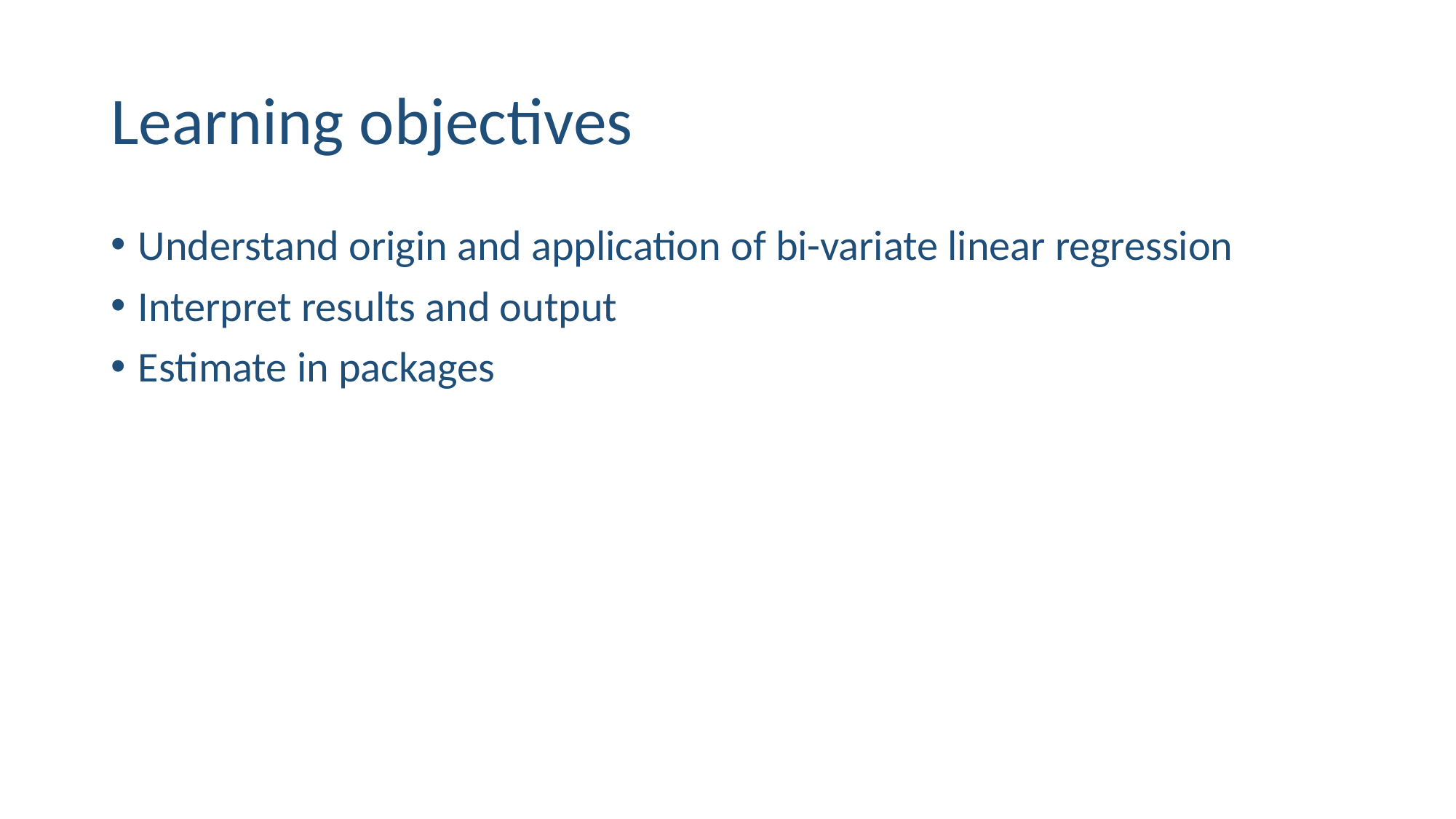

# Learning objectives
Understand origin and application of bi-variate linear regression
Interpret results and output
Estimate in packages